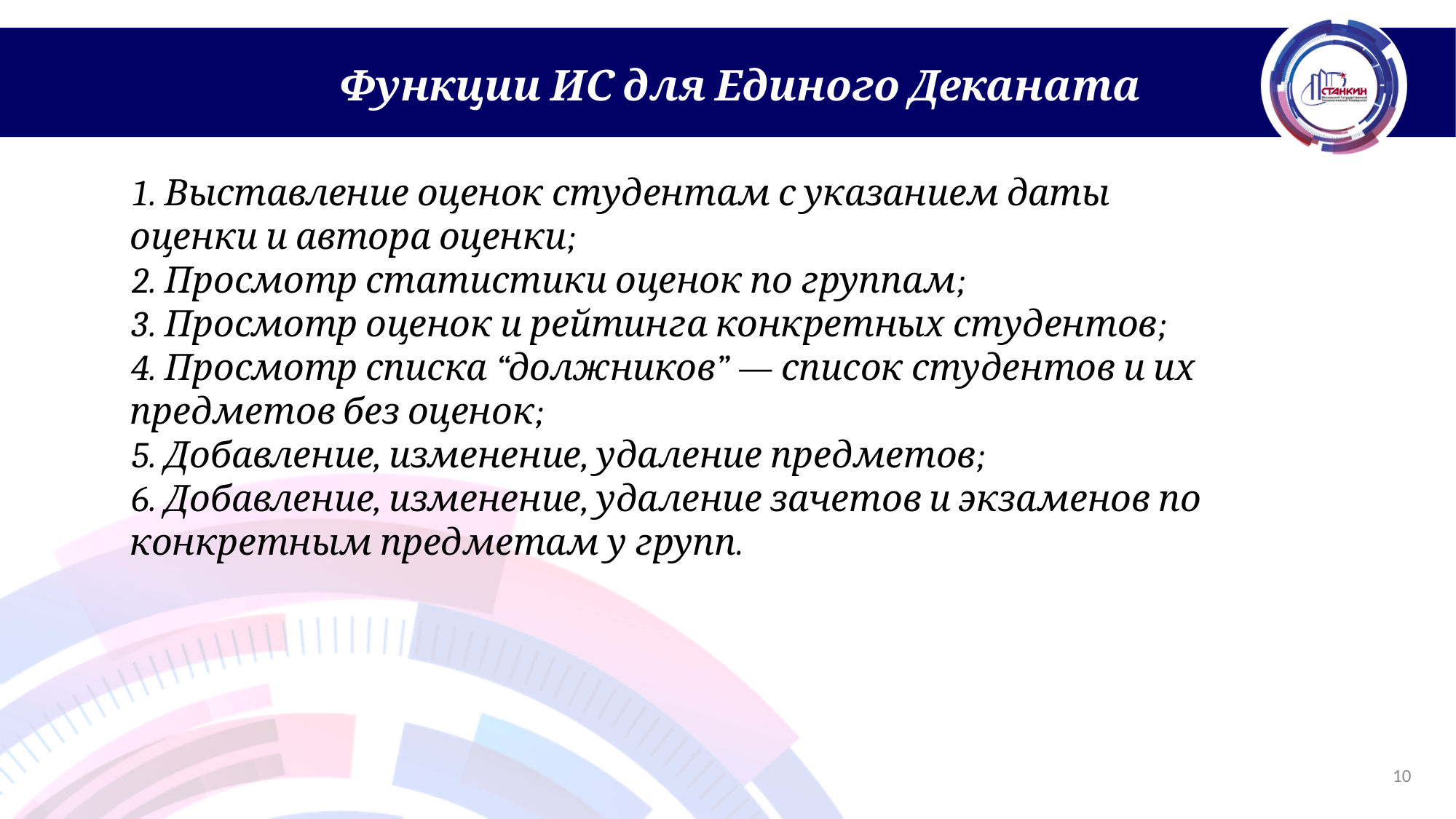

Функции ИС для Единого Деканата

1. Выставление оценок студентам с указанием даты оценки и автора оценки;
2. Просмотр статистики оценок по группам;
3. Просмотр оценок и рейтинга конкретных студентов;
4. Просмотр списка “должников” — список студентов и их предметов без оценок;
5. Добавление, изменение, удаление предметов;
6. Добавление, изменение, удаление зачетов и экзаменов по конкретным предметам у групп.
10